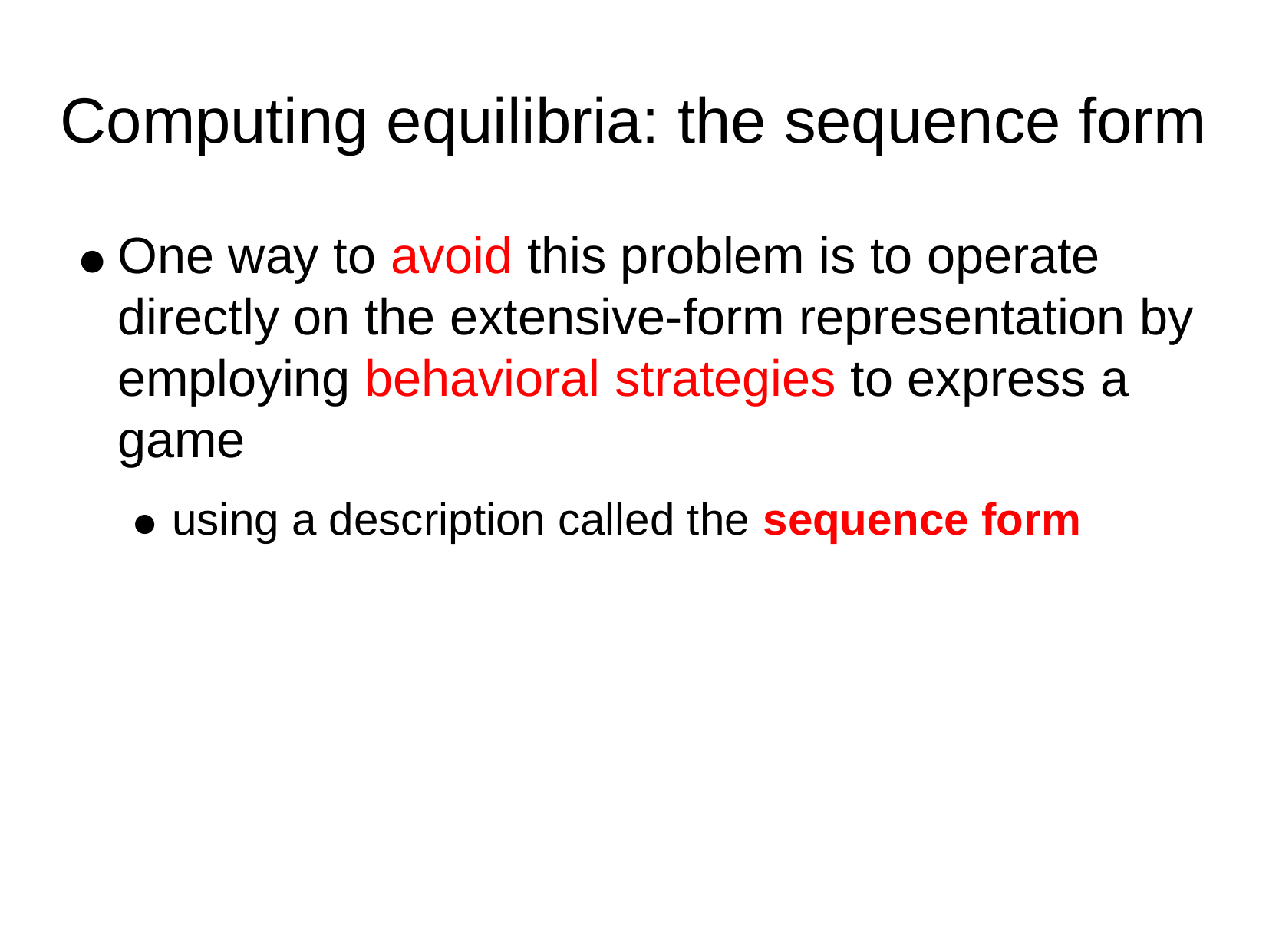

Computing equilibria: the sequence form
One way to avoid this problem is to operate directly on the extensive-form representation by employing behavioral strategies to express a game
using a description called the sequence form